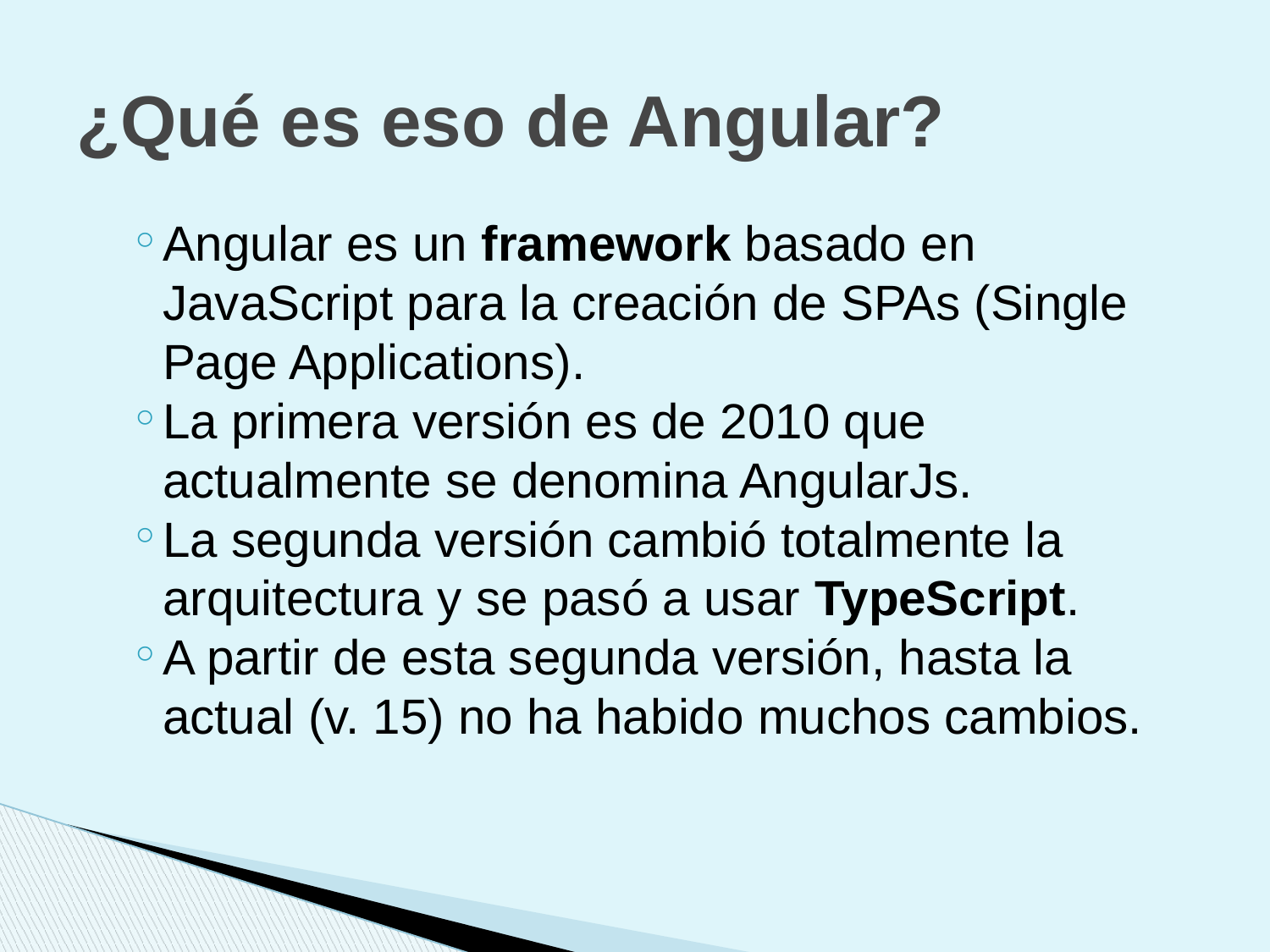

# ¿Qué es eso de Angular?
Angular es un framework basado en JavaScript para la creación de SPAs (Single Page Applications).
La primera versión es de 2010 que actualmente se denomina AngularJs.
La segunda versión cambió totalmente la arquitectura y se pasó a usar TypeScript.
A partir de esta segunda versión, hasta la actual (v. 15) no ha habido muchos cambios.